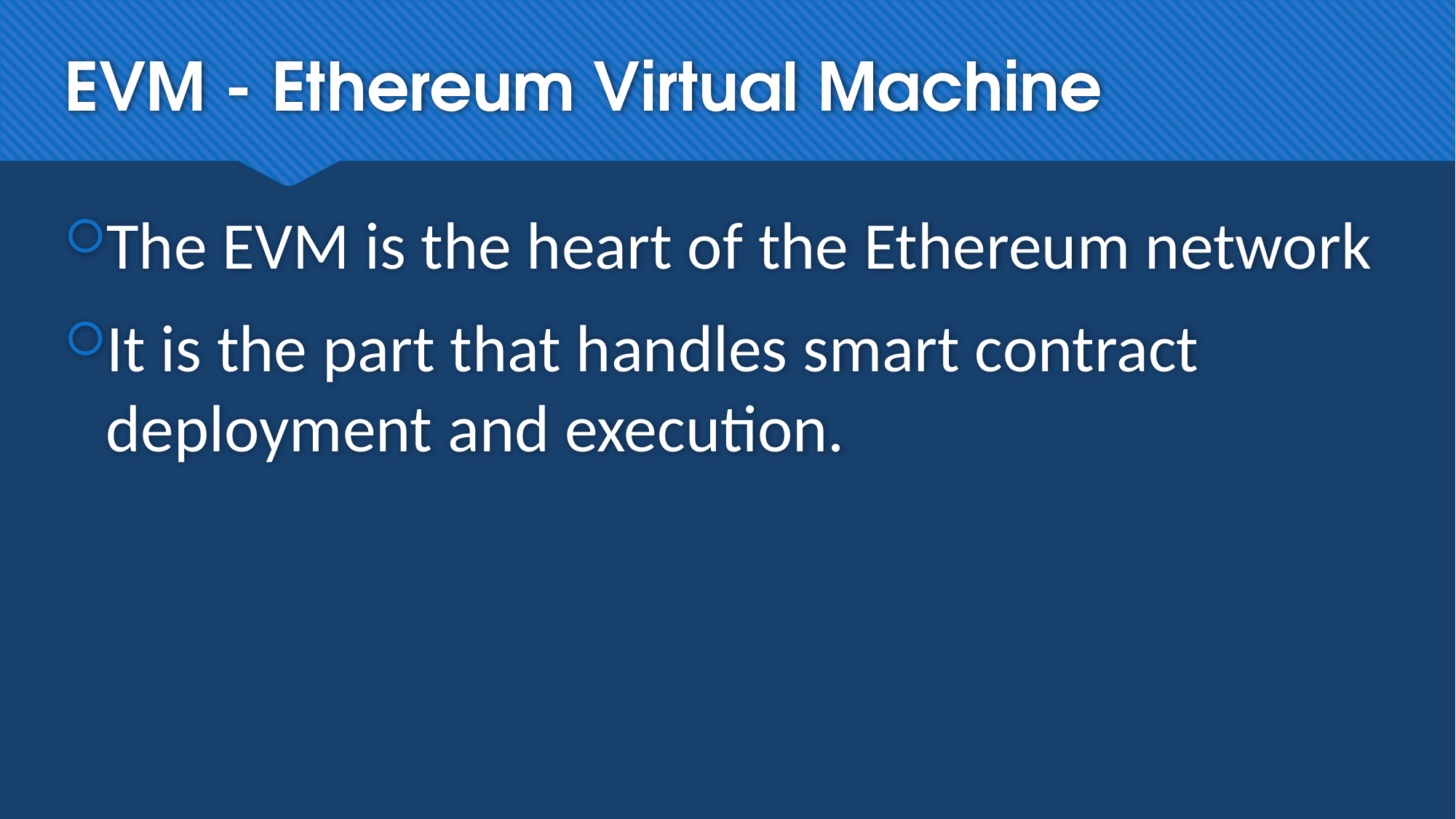

# EVM - Ethereum Virtual Machine
The EVM is the heart of the Ethereum network
It is the part that handles smart contract deployment and execution.